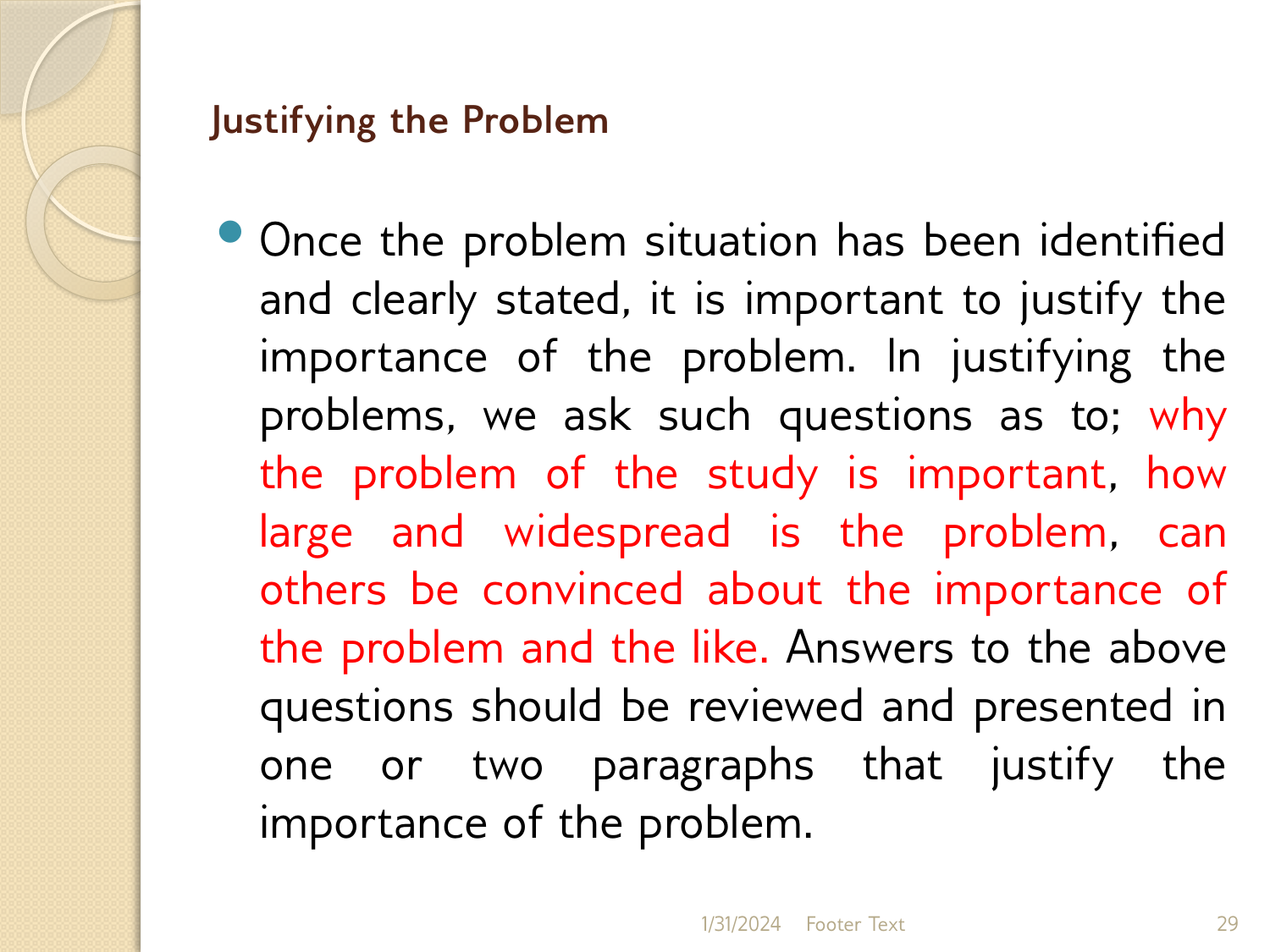

# Justifying the Problem
Once the problem situation has been identified and clearly stated, it is important to justify the importance of the problem. In justifying the problems, we ask such questions as to; why the problem of the study is important, how large and widespread is the problem, can others be convinced about the importance of the problem and the like. Answers to the above questions should be reviewed and presented in one or two paragraphs that justify the importance of the problem.

1/31/2024
Footer Text
29